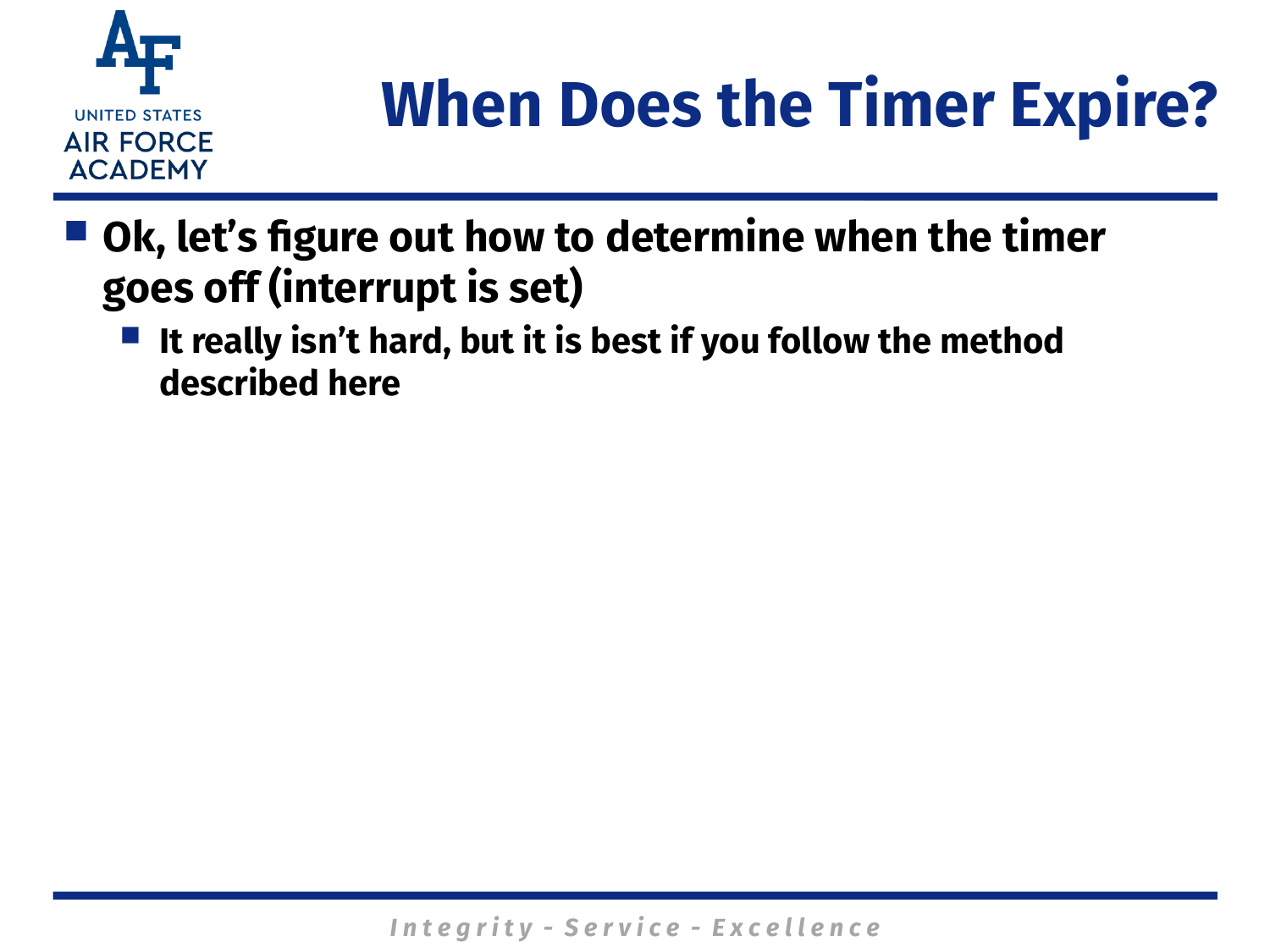

# When Does the Timer Expire?
Ok, let’s figure out how to determine when the timer goes off (interrupt is set)
It really isn’t hard, but it is best if you follow the method described here